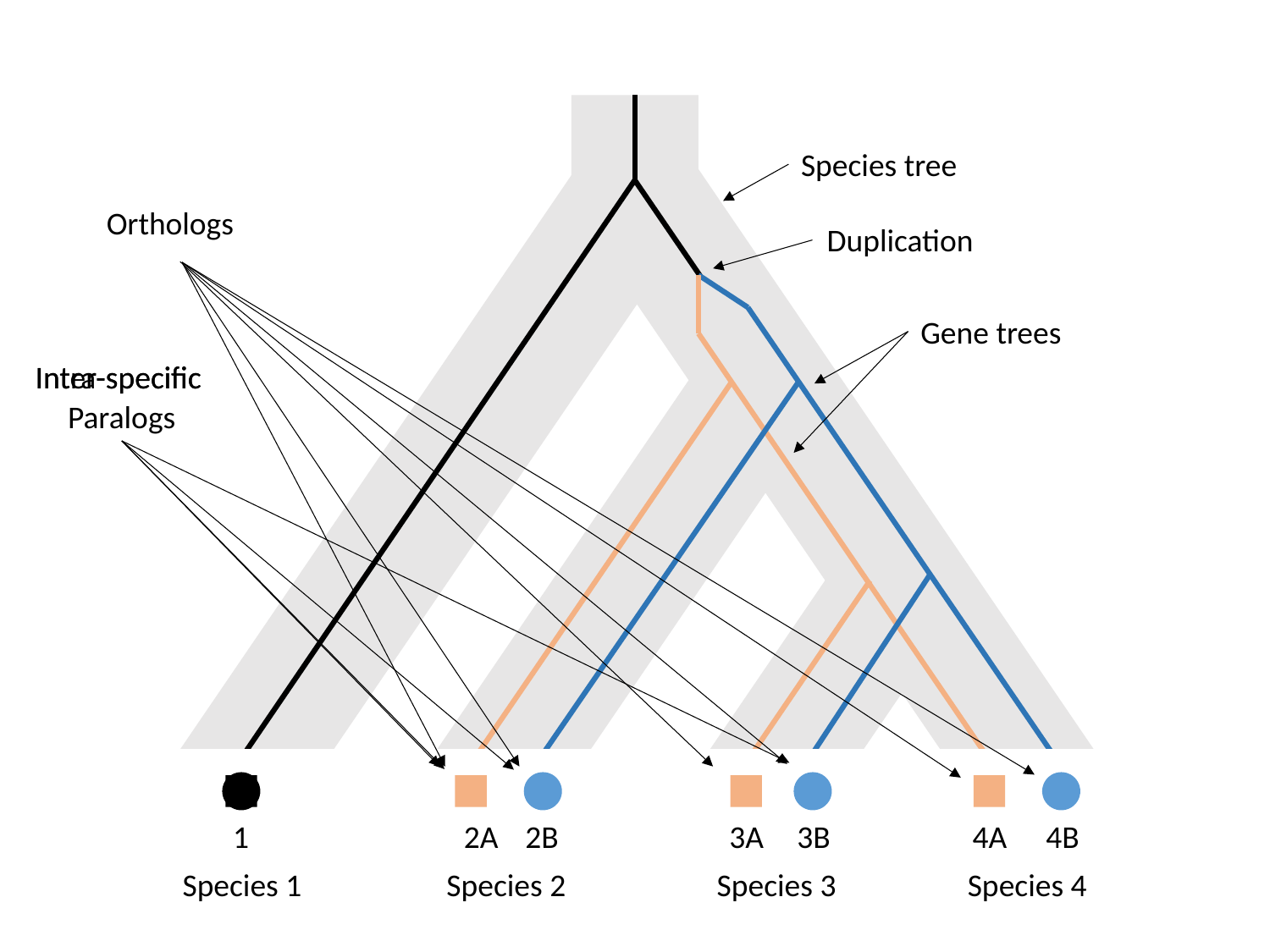

Species tree
Orthologs
Duplication

Gene trees

Inter-specific
Intra-specific
Paralogs

1
2A
2B
3A
3B
4A
4B
Species 1
Species 2
Species 3
Species 4